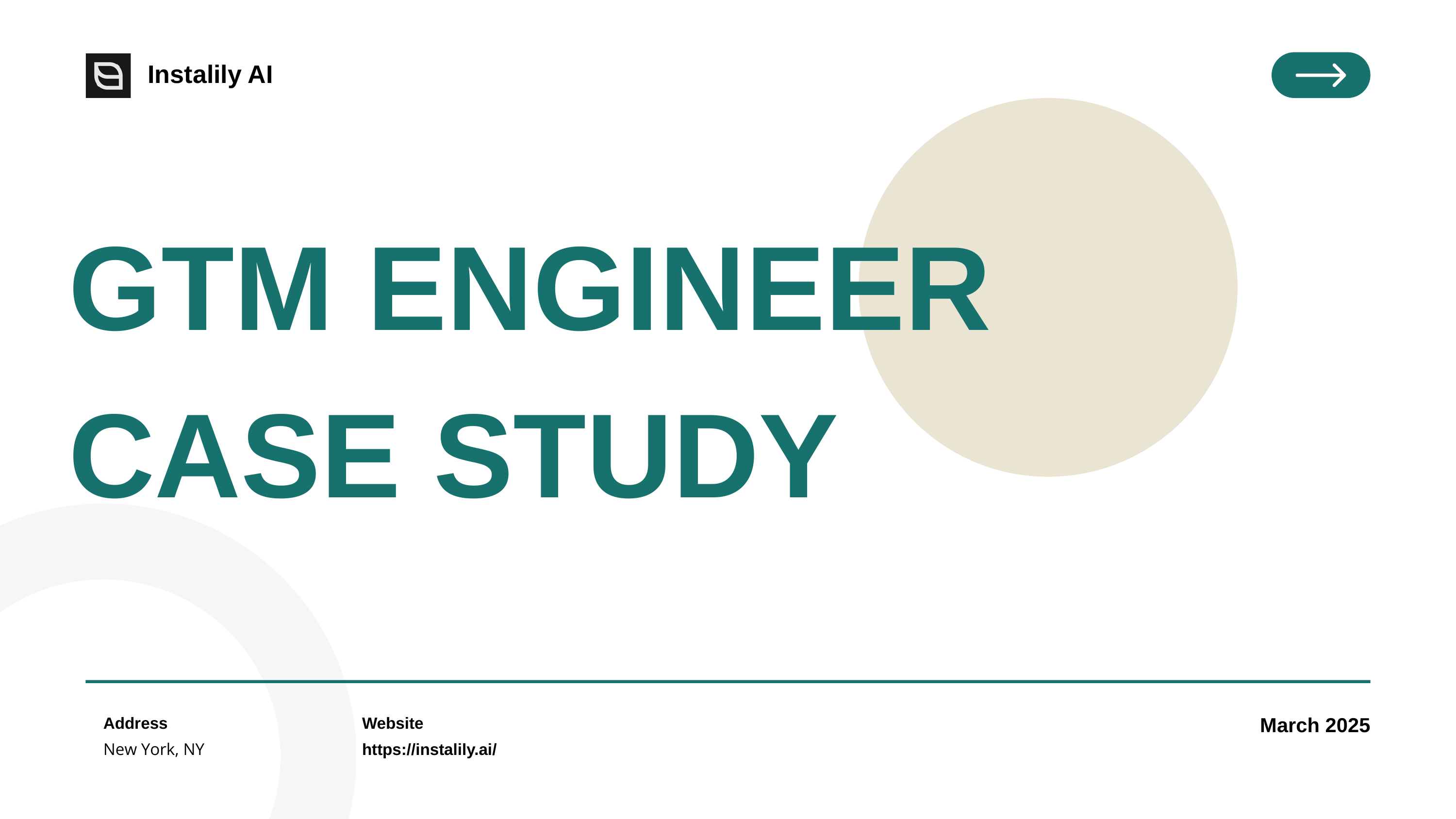

Instalily AI

GTM ENGINEER CASE STUDY

March 2025
Address
Website
New York, NY
https://instalily.ai/